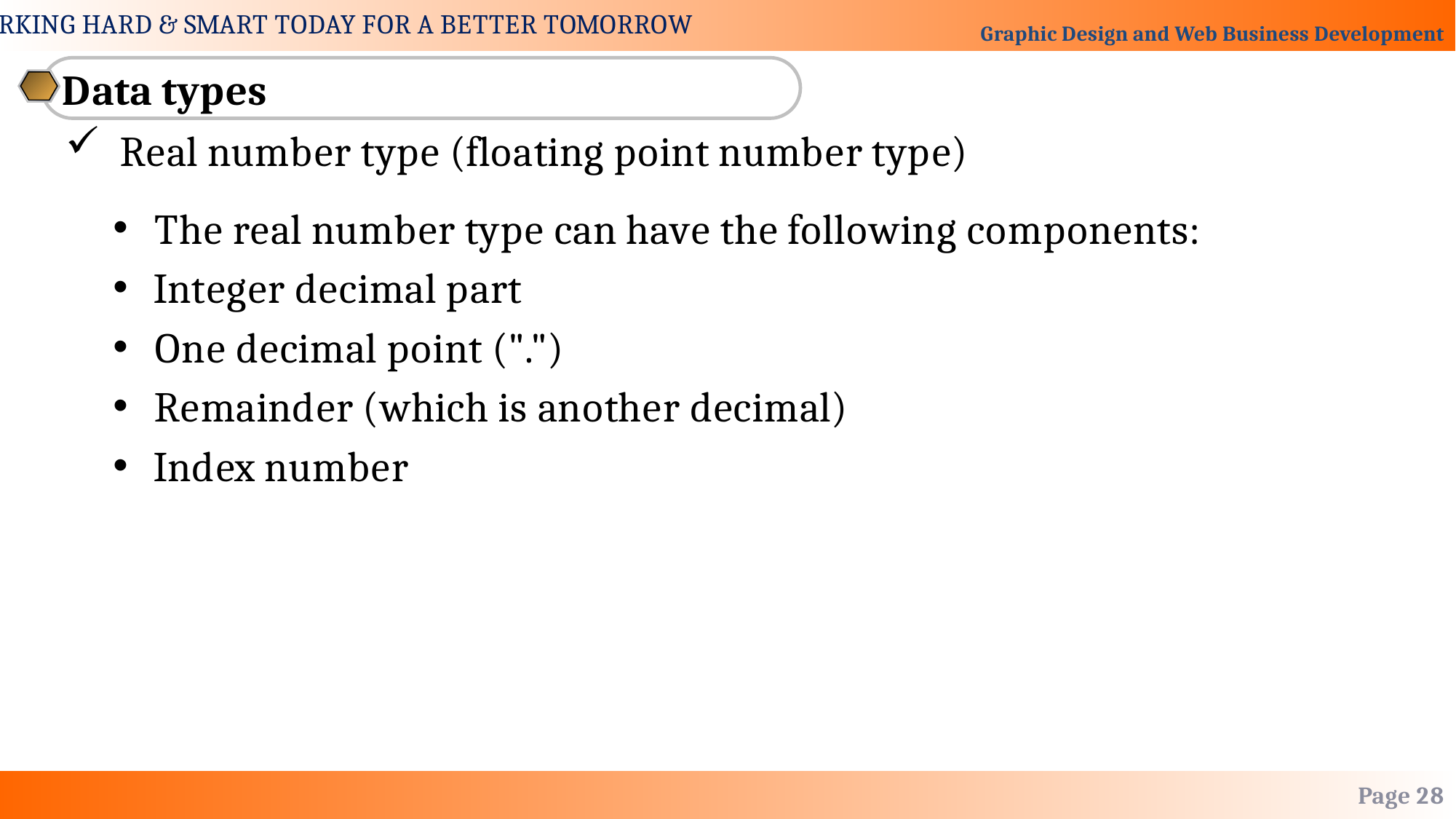

Data types

Real number type (floating point number type)
The real number type can have the following components:
Integer decimal part
One decimal point (".")
Remainder (which is another decimal)
Index number
Page 28